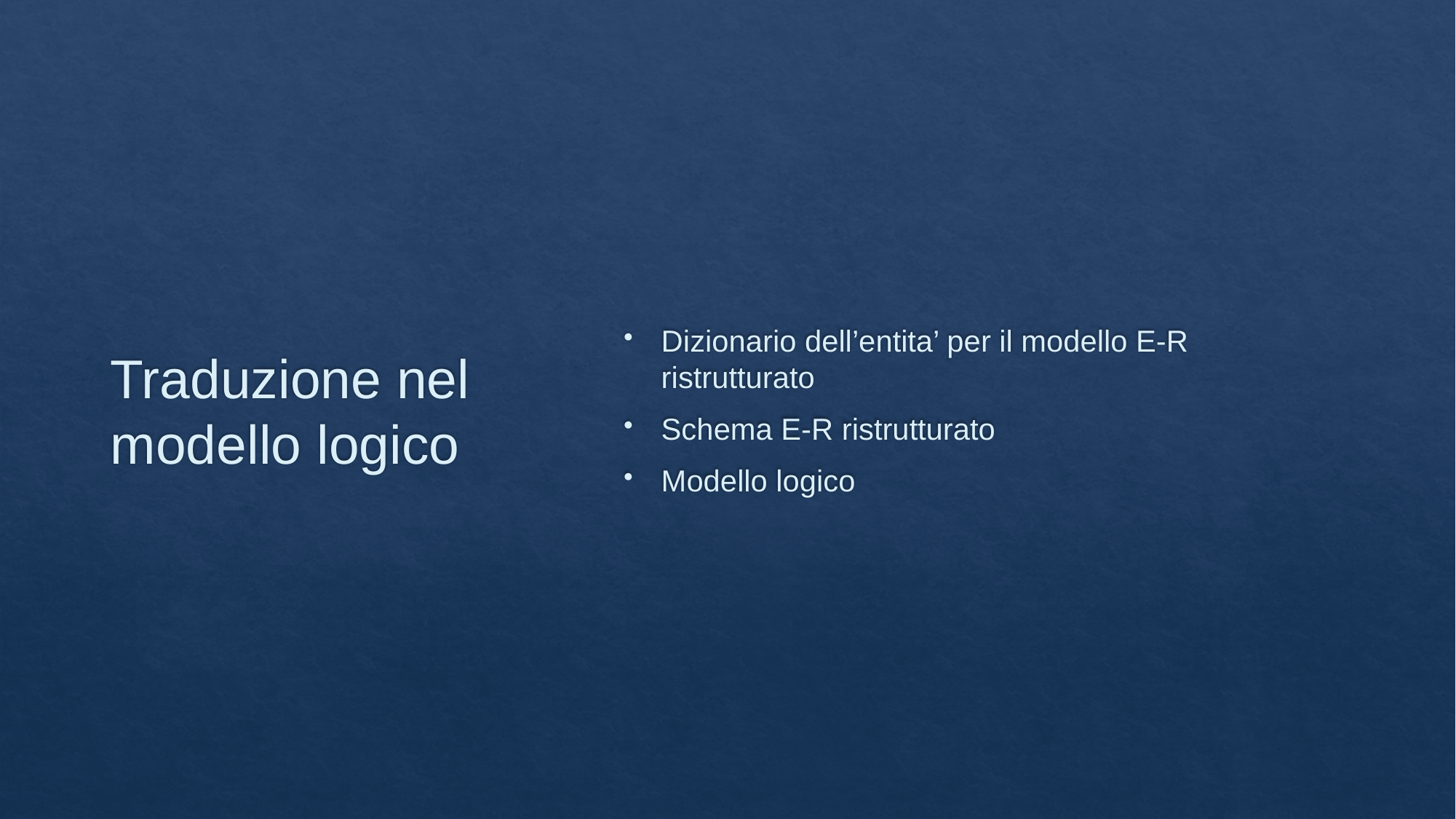

# Traduzione nel modello logico
Dizionario dell’entita’ per il modello E-R ristrutturato
Schema E-R ristrutturato
Modello logico